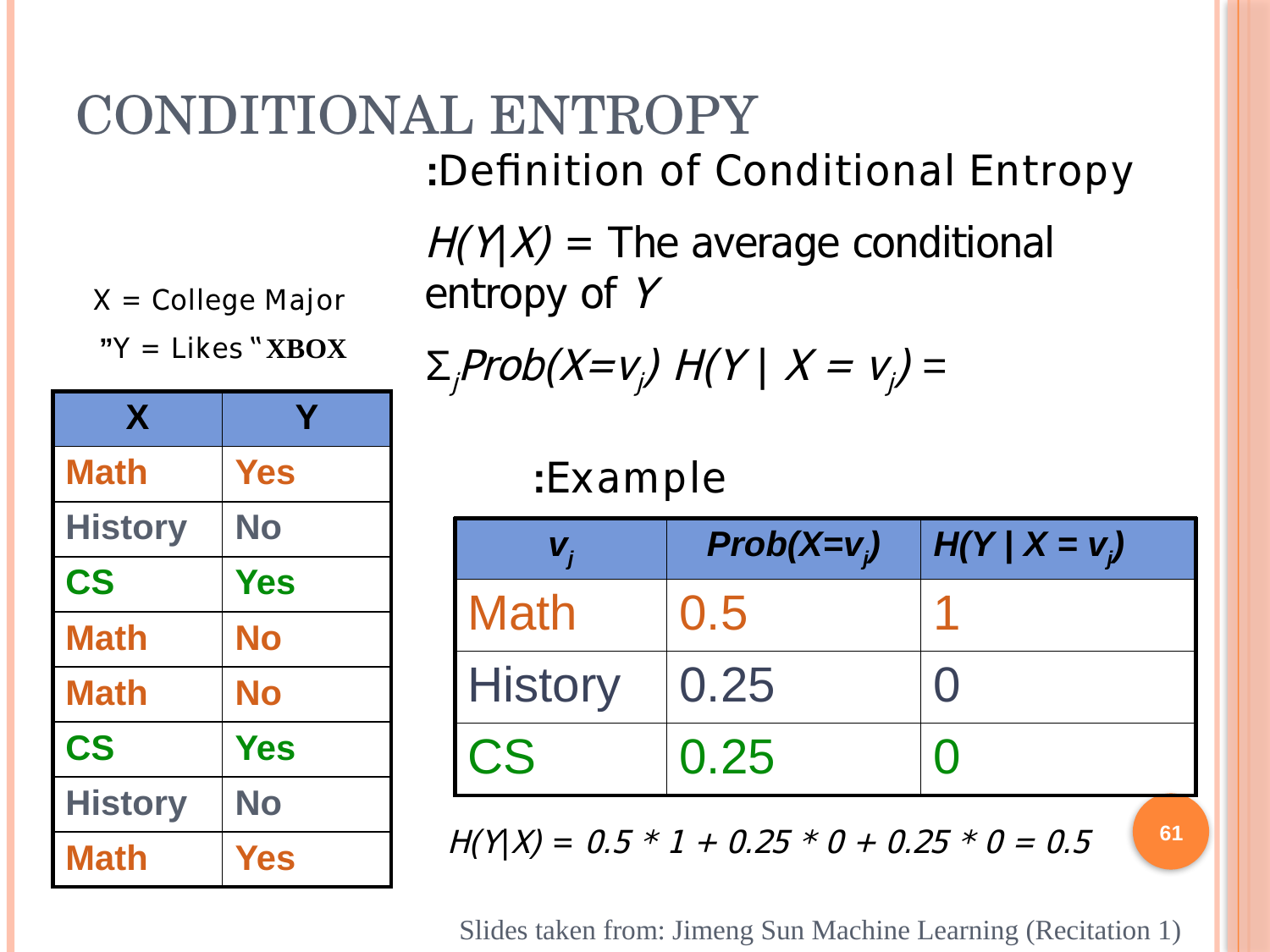

# Conditional Entropy
Definition of Conditional Entropy:
 H(Y|X) = The average conditional entropy of Y
= ΣjProb(X=vj) H(Y | X = vj)
X = College Major
Y = Likes “XBOX”

| X | Y |
| --- | --- |
| Math | Yes |
| History | No |
| CS | Yes |
| Math | No |
| Math | No |
| CS | Yes |
| History | No |
| Math | Yes |
Example:
| vj | Prob(X=vj) | H(Y | X = vj) |
| --- | --- | --- |
| Math | 0.5 | 1 |
| History | 0.25 | 0 |
| CS | 0.25 | 0 |

61
H(Y|X) = 0.5 * 1 + 0.25 * 0 + 0.25 * 0 = 0.5
61
Slides taken from: Jimeng Sun Machine Learning (Recitation 1)